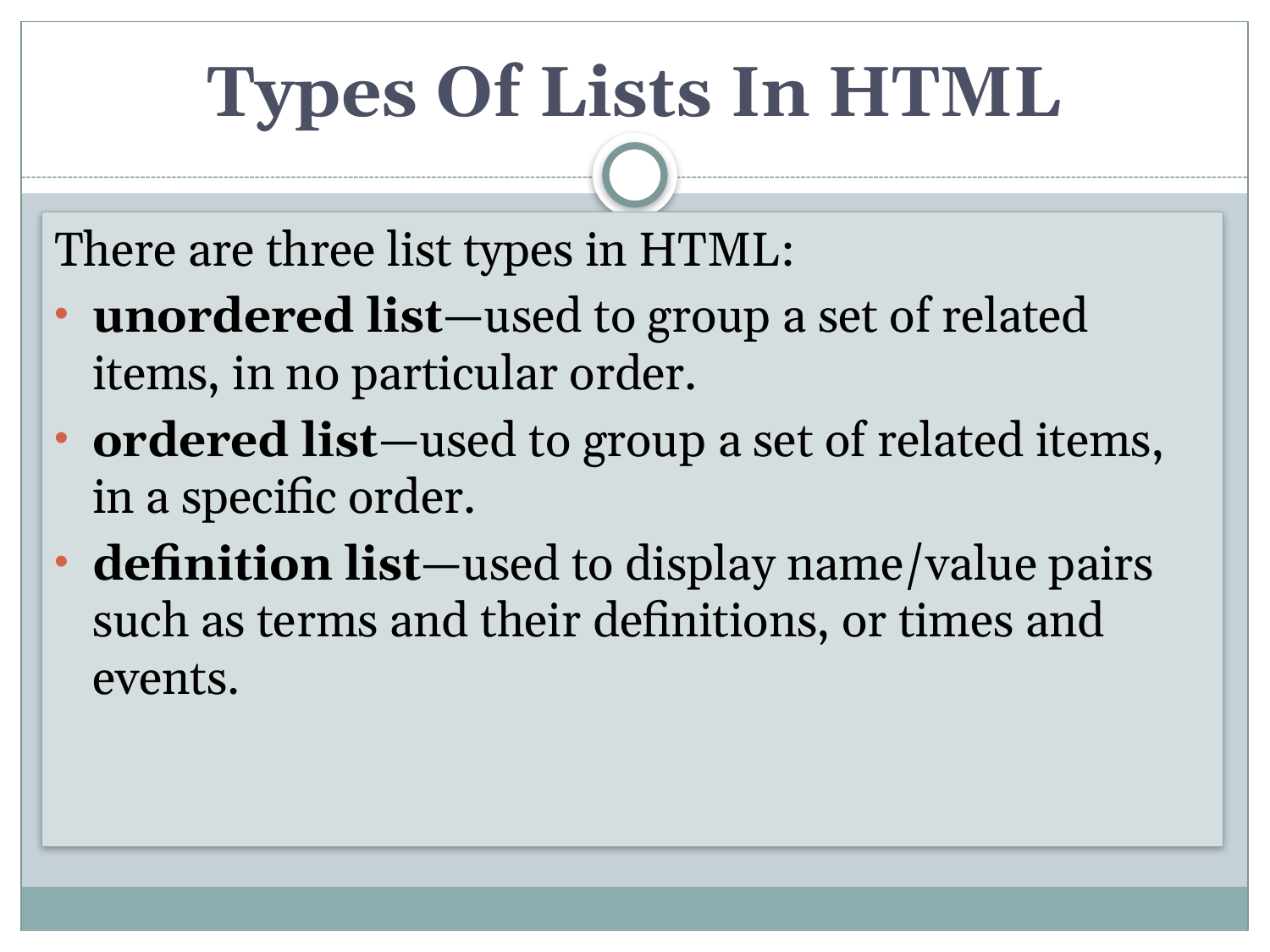

# Types Of Lists In HTML
There are three list types in HTML:
unordered list—used to group a set of related items, in no particular order.
ordered list—used to group a set of related items, in a specific order.
definition list—used to display name/value pairs such as terms and their definitions, or times and events.